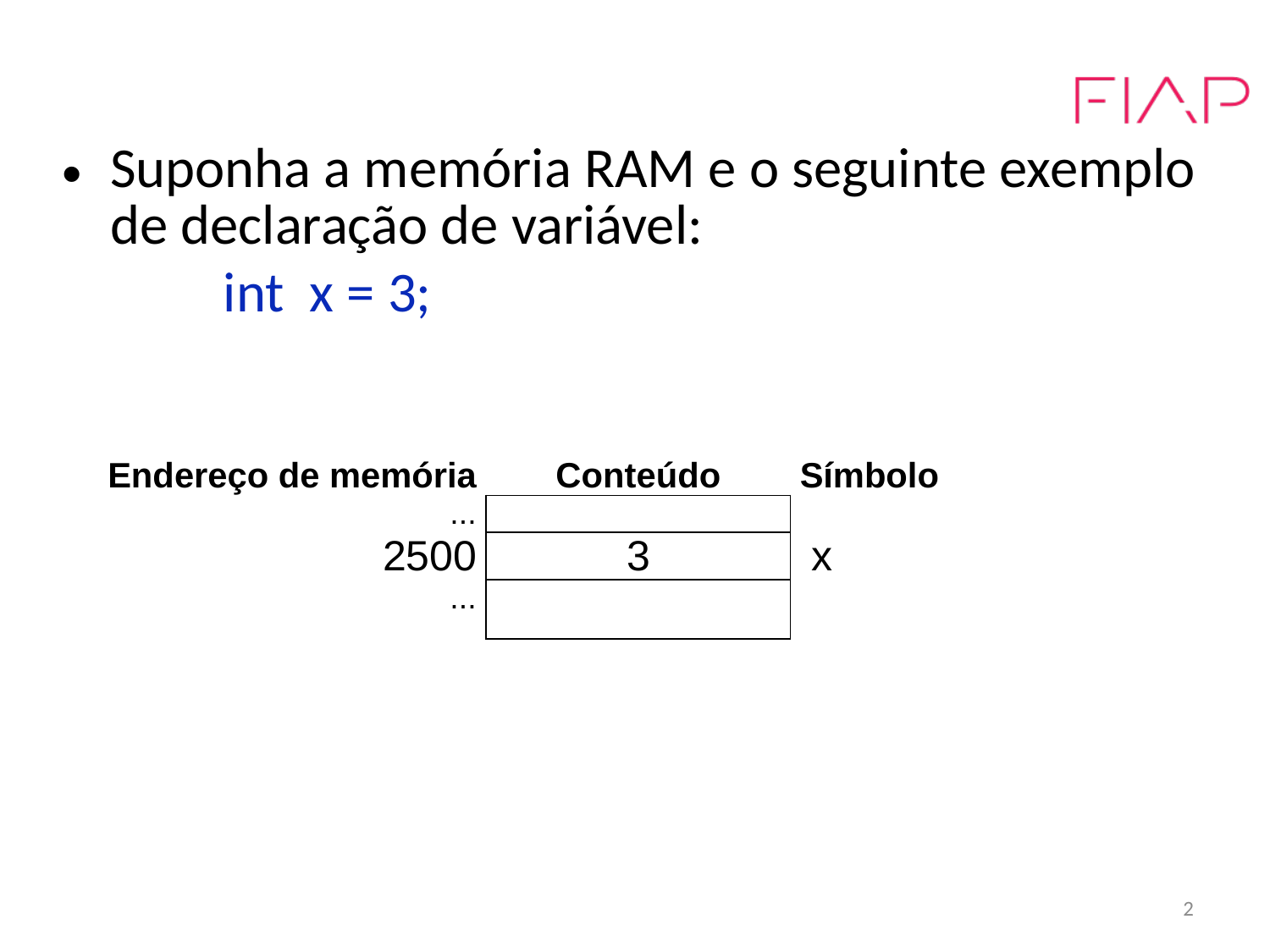

Suponha a memória RAM e o seguinte exemplo de declaração de variável:
int  x = 3;
| Endereço de memória | Conteúdo | Símbolo |
| --- | --- | --- |
| ... |  |  |
| 2500 | 3 | x |
| ... |  |  |
2